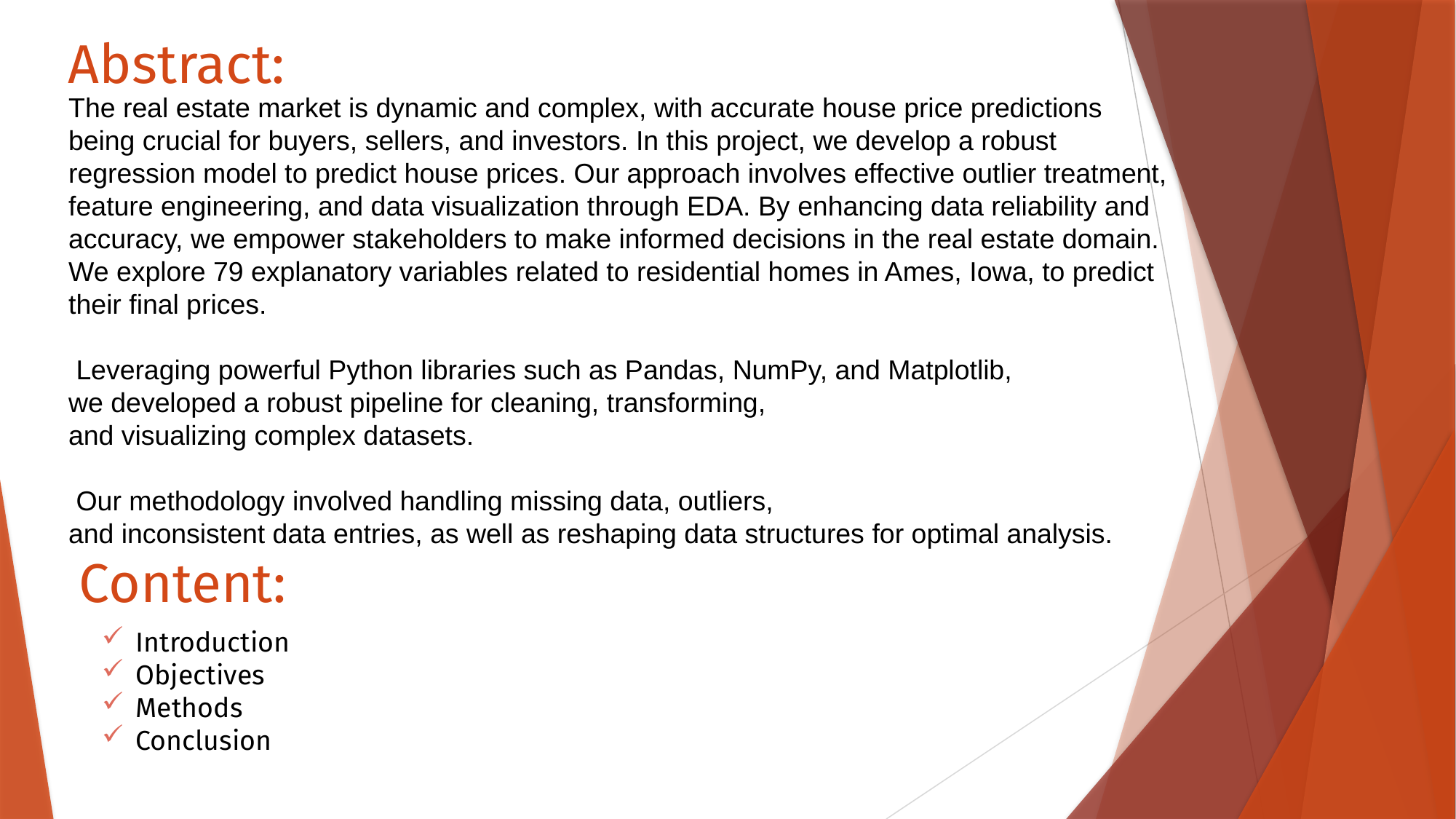

# Abstract:
The real estate market is dynamic and complex, with accurate house price predictions being crucial for buyers, sellers, and investors. In this project, we develop a robust regression model to predict house prices. Our approach involves effective outlier treatment, feature engineering, and data visualization through EDA. By enhancing data reliability and accuracy, we empower stakeholders to make informed decisions in the real estate domain. We explore 79 explanatory variables related to residential homes in Ames, Iowa, to predict their final prices.

 Leveraging powerful Python libraries such as Pandas, NumPy, and Matplotlib,
we developed a robust pipeline for cleaning, transforming,
and visualizing complex datasets.

 Our methodology involved handling missing data, outliers,
and inconsistent data entries, as well as reshaping data structures for optimal analysis.
Content:
Introduction
Objectives
Methods
Conclusion